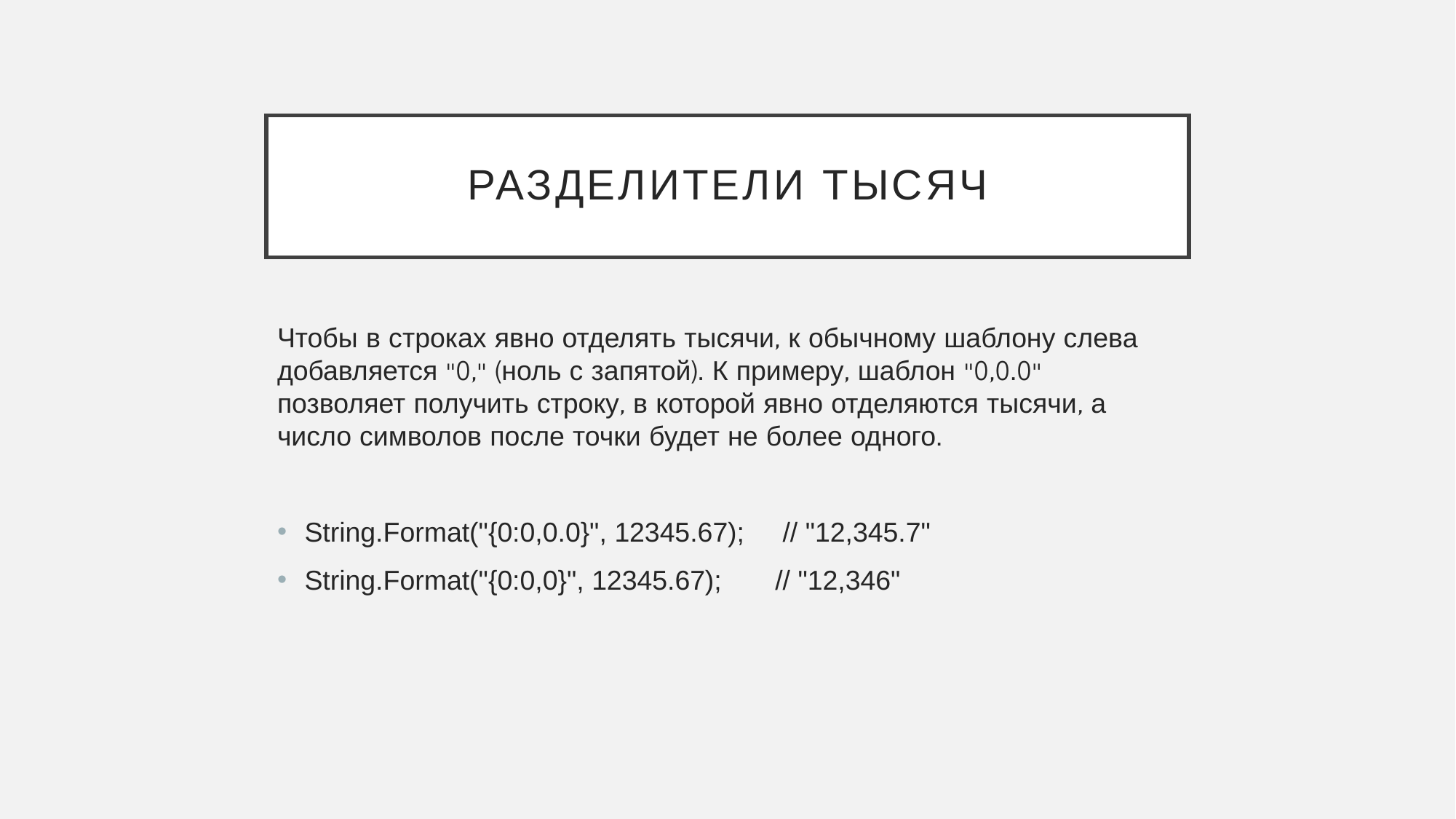

# Разделители тысяч
Чтобы в строках явно отделять тысячи, к обычному шаблону слева добавляется "0," (ноль с запятой). К примеру, шаблон "0,0.0" позволяет получить строку, в которой явно отделяются тысячи, а число символов после точки будет не более одного.

String.Format("{0:0,0.0}", 12345.67);     // "12,345.7"
String.Format("{0:0,0}", 12345.67);       // "12,346"